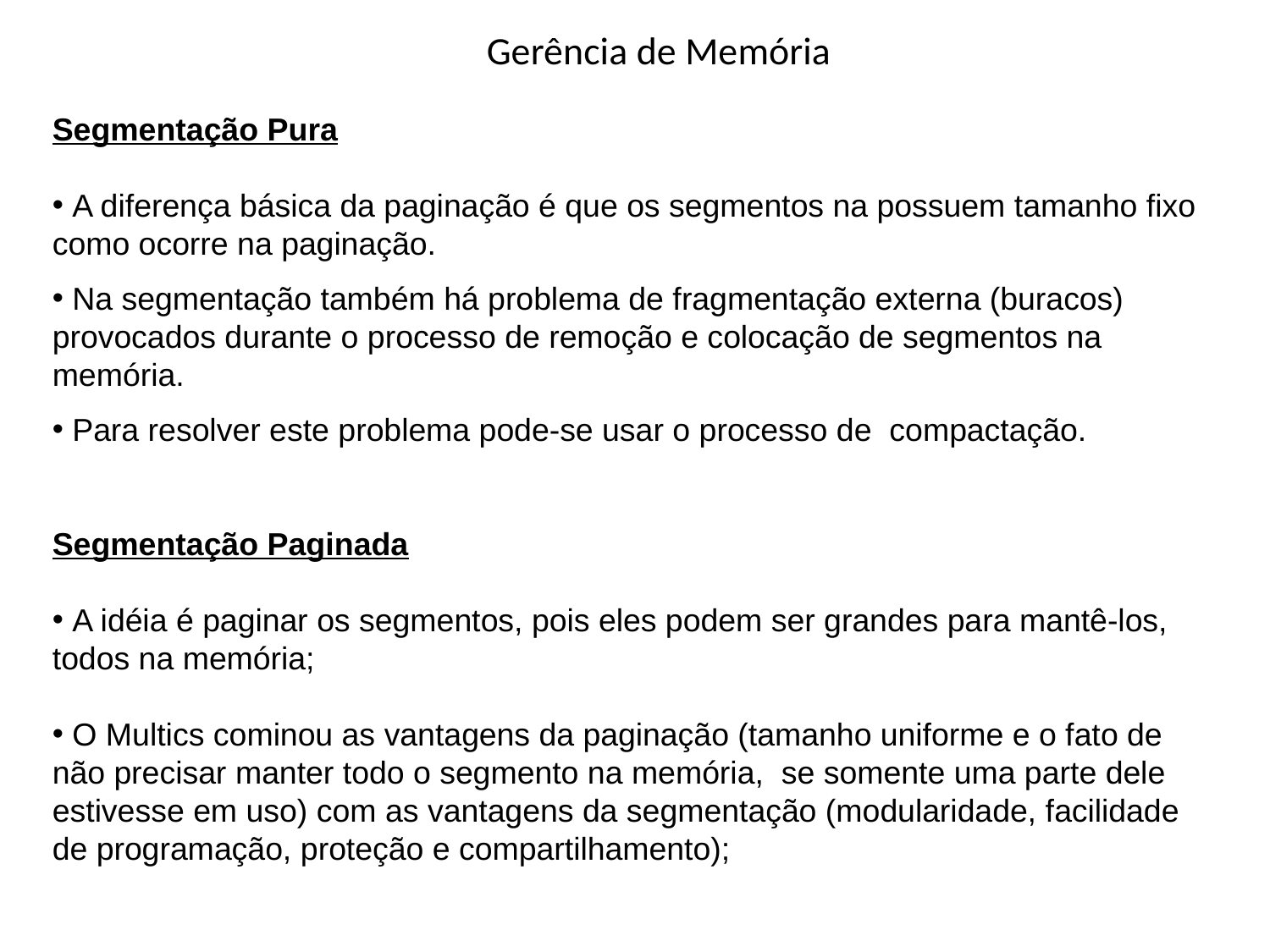

# Gerência de Memória
Segmentação Pura

 A diferença básica da paginação é que os segmentos na possuem tamanho fixo como ocorre na paginação.

 Na segmentação também há problema de fragmentação externa (buracos) provocados durante o processo de remoção e colocação de segmentos na memória.

 Para resolver este problema pode-se usar o processo de  compactação.

Segmentação Paginada

 A idéia é paginar os segmentos, pois eles podem ser grandes para mantê-los, todos na memória;

 O Multics cominou as vantagens da paginação (tamanho uniforme e o fato de não precisar manter todo o segmento na memória,  se somente uma parte dele estivesse em uso) com as vantagens da segmentação (modularidade, facilidade de programação, proteção e compartilhamento);